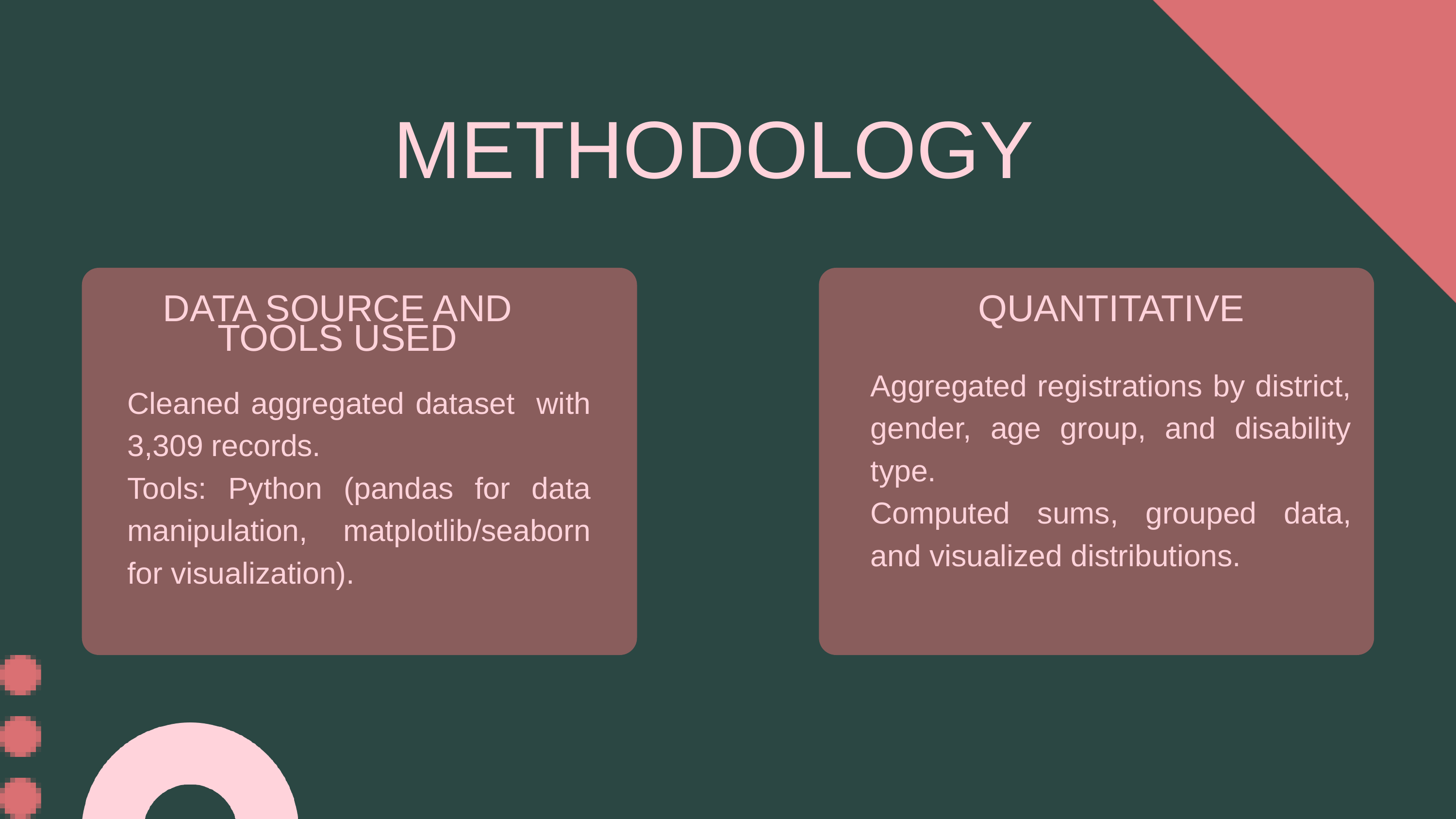

METHODOLOGY

DATA SOURCE AND TOOLS USED
QUANTITATIVE
Aggregated registrations by district, gender, age group, and disability type.
Computed sums, grouped data, and visualized distributions.

Cleaned aggregated dataset  with 3,309 records.
Tools: Python (pandas for data manipulation, matplotlib/seaborn for visualization).